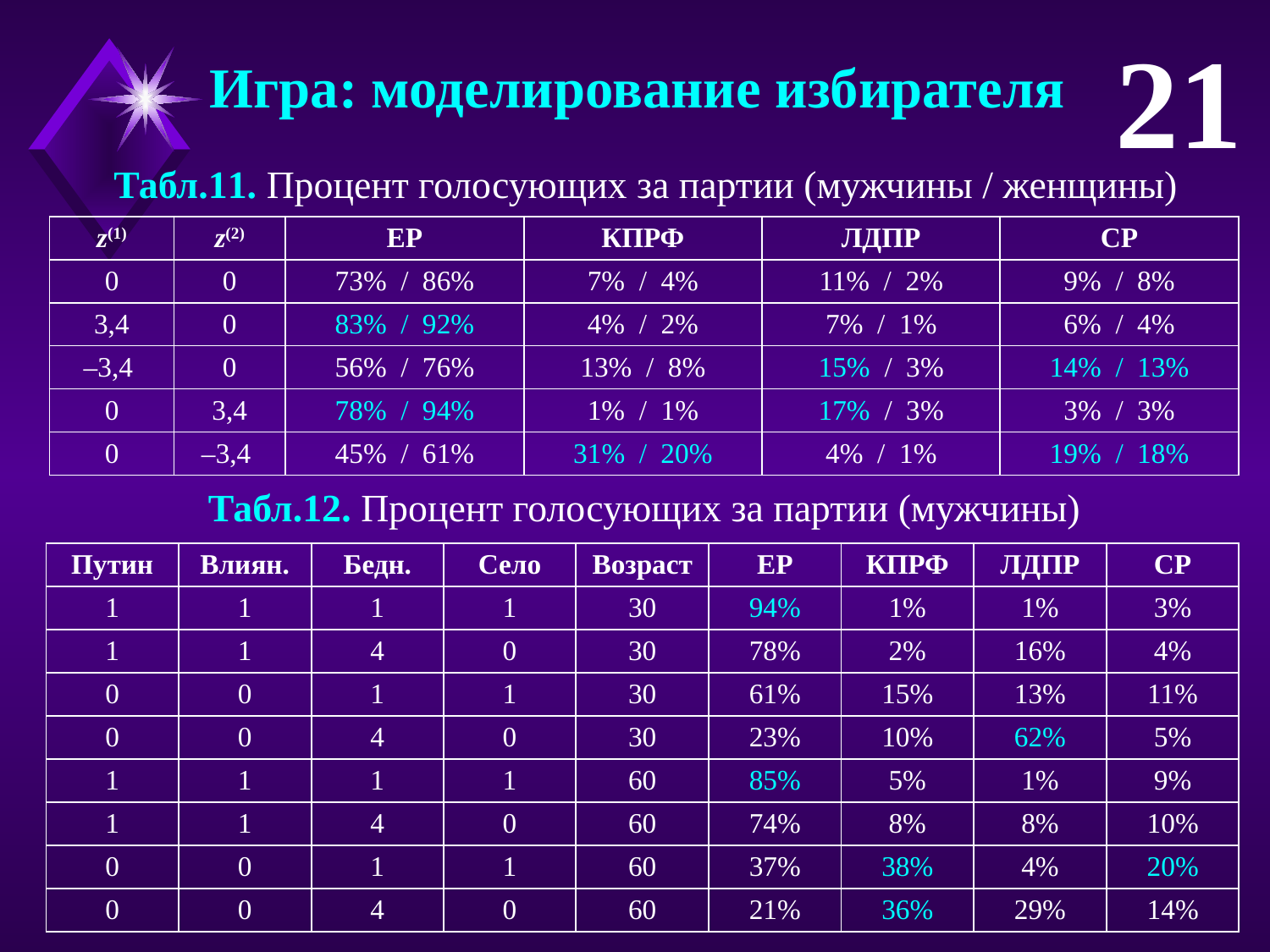

21
Игра: моделирование избирателя
Табл.11. Процент голосующих за партии (мужчины / женщины)
| z(1) | z(2) | ЕР | КПРФ | ЛДПР | СР |
| --- | --- | --- | --- | --- | --- |
| 0 | 0 | 73% / 86% | 7% / 4% | 11% / 2% | 9% / 8% |
| 3,4 | 0 | 83% / 92% | 4% / 2% | 7% / 1% | 6% / 4% |
| –3,4 | 0 | 56% / 76% | 13% / 8% | 15% / 3% | 14% / 13% |
| 0 | 3,4 | 78% / 94% | 1% / 1% | 17% / 3% | 3% / 3% |
| 0 | –3,4 | 45% / 61% | 31% / 20% | 4% / 1% | 19% / 18% |
Табл.12. Процент голосующих за партии (мужчины)
| Путин | Влиян. | Бедн. | Село | Возраст | ЕР | КПРФ | ЛДПР | СР |
| --- | --- | --- | --- | --- | --- | --- | --- | --- |
| 1 | 1 | 1 | 1 | 30 | 94% | 1% | 1% | 3% |
| 1 | 1 | 4 | 0 | 30 | 78% | 2% | 16% | 4% |
| 0 | 0 | 1 | 1 | 30 | 61% | 15% | 13% | 11% |
| 0 | 0 | 4 | 0 | 30 | 23% | 10% | 62% | 5% |
| 1 | 1 | 1 | 1 | 60 | 85% | 5% | 1% | 9% |
| 1 | 1 | 4 | 0 | 60 | 74% | 8% | 8% | 10% |
| 0 | 0 | 1 | 1 | 60 | 37% | 38% | 4% | 20% |
| 0 | 0 | 4 | 0 | 60 | 21% | 36% | 29% | 14% |